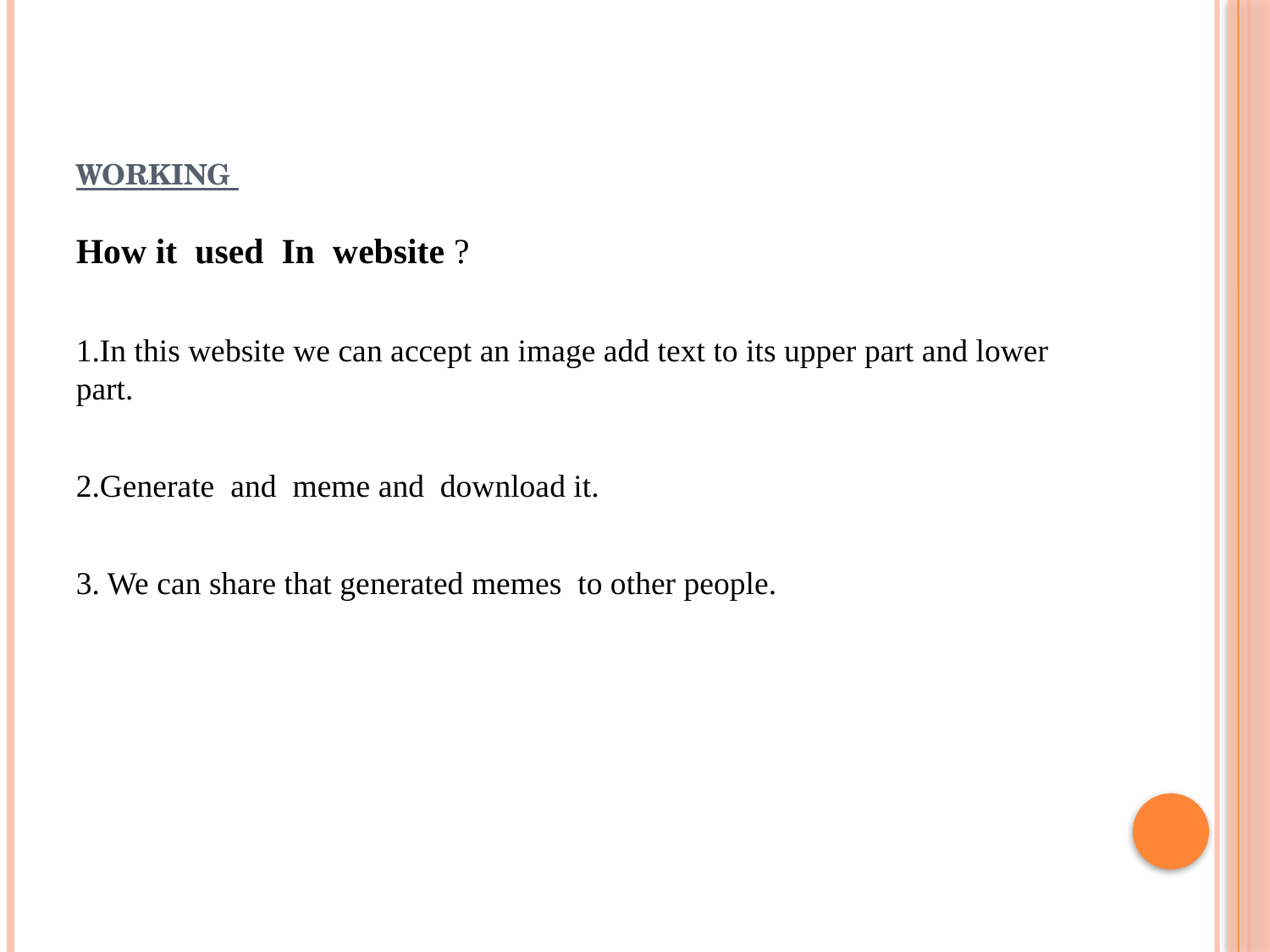

# WORKING
How it  used  In  website ?

1.In this website we can accept an image add text to its upper part and lower part.

2.Generate  and  meme and  download it.

3. We can share that generated memes  to other people.